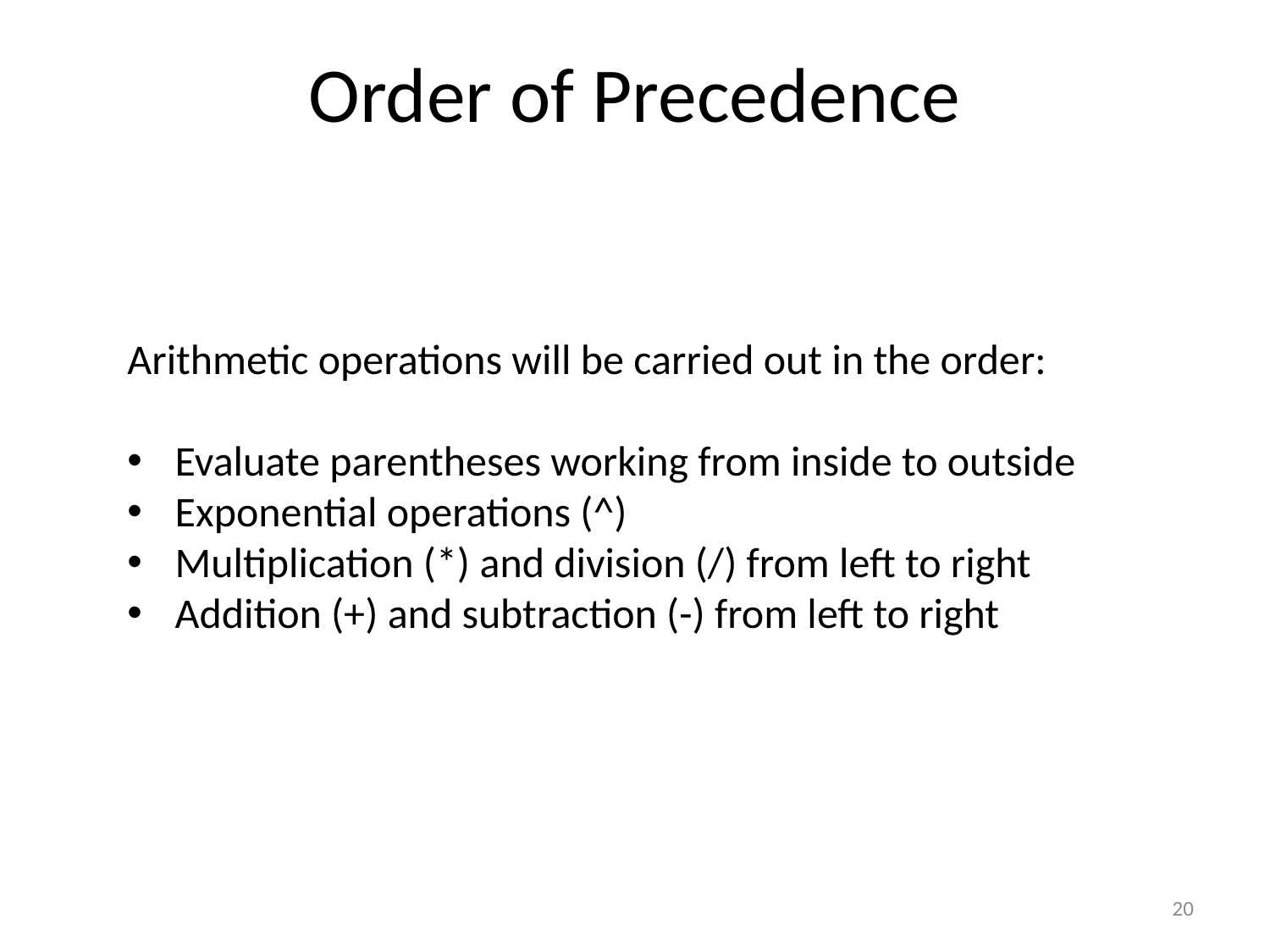

Order of Precedence
Arithmetic operations will be carried out in the order:

Evaluate parentheses working from inside to outside
Exponential operations (^)
Multiplication (*) and division (/) from left to right
Addition (+) and subtraction (-) from left to right

20